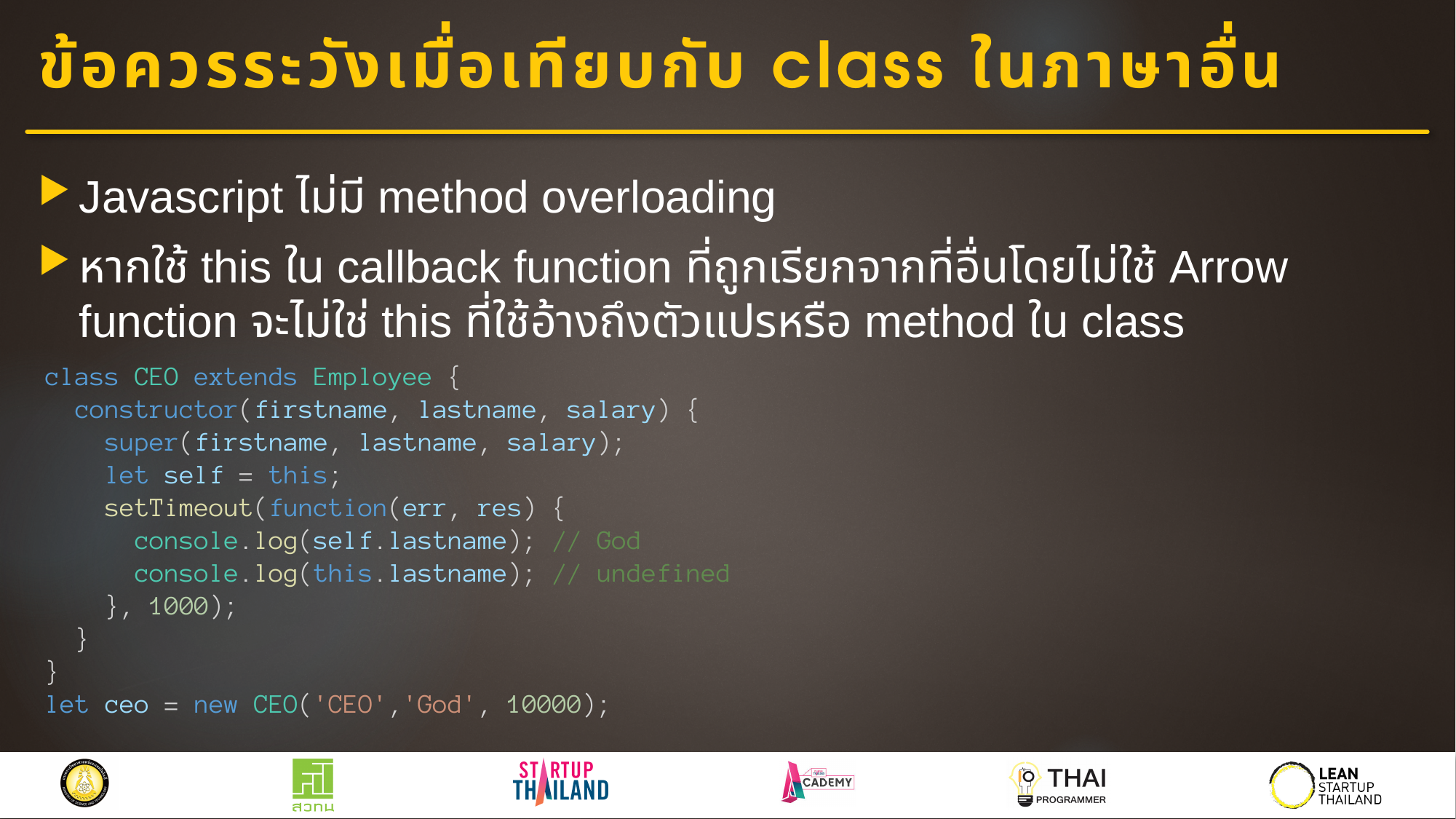

# ข้อควรระวังเมื่อเทียบกับ class ในภาษาอื่น
Javascript ไม่มี method overloading
หากใช้ this ใน callback function ที่ถูกเรียกจากที่อื่นโดยไม่ใช้ Arrow function จะไม่ใช่ this ที่ใช้อ้างถึงตัวแปรหรือ method ใน class

class CEO extends Employee {
  constructor(firstname, lastname, salary) {
    super(firstname, lastname, salary);
    let self = this;
    setTimeout(function(err, res) {
      console.log(self.lastname); // God
      console.log(this.lastname); // undefined
    }, 1000);
  }
}
let ceo = new CEO('CEO','God', 10000);